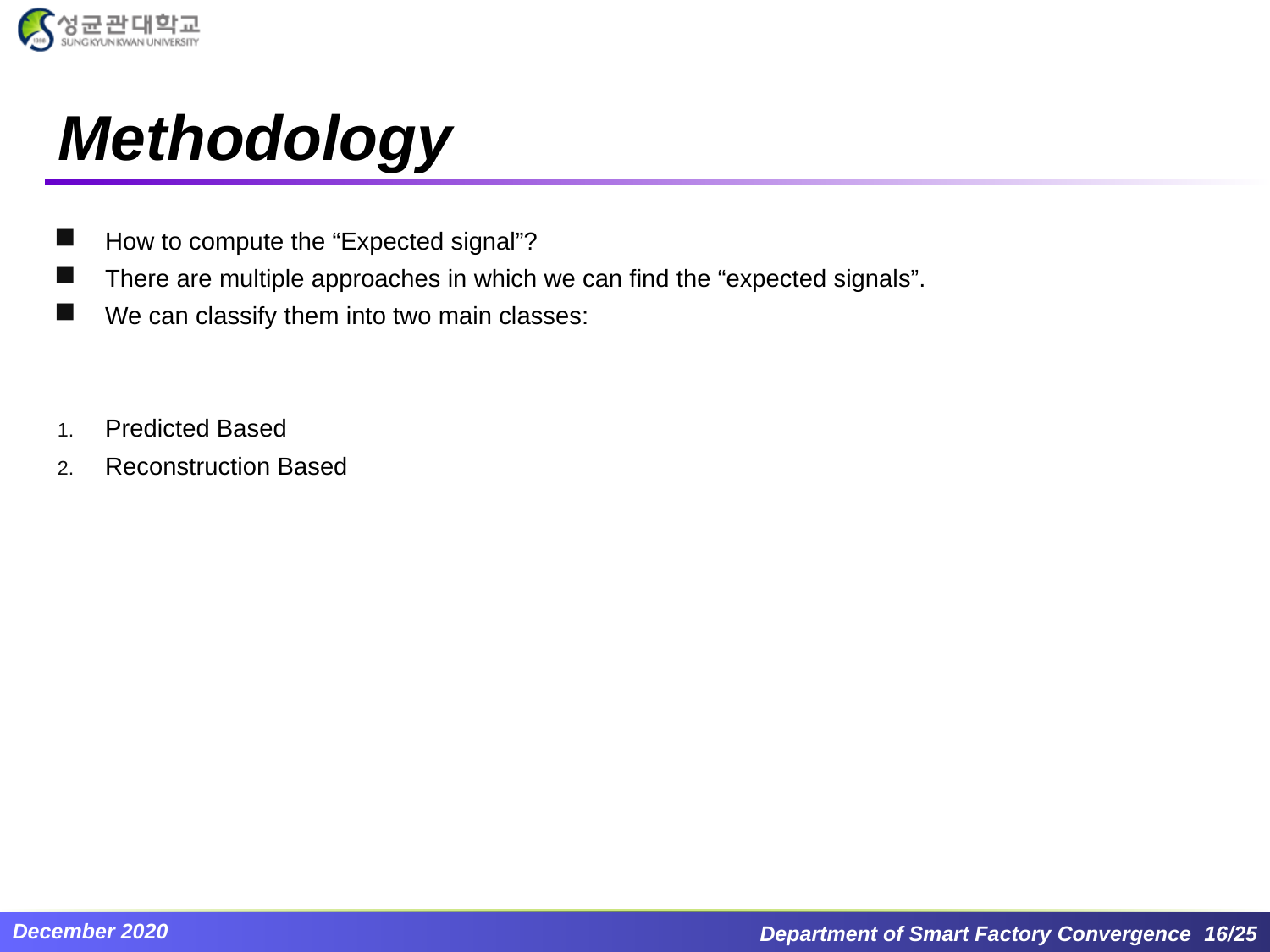

# Methodology
How to compute the “Expected signal”?
There are multiple approaches in which we can find the “expected signals”.
We can classify them into two main classes:

Predicted Based
Reconstruction Based